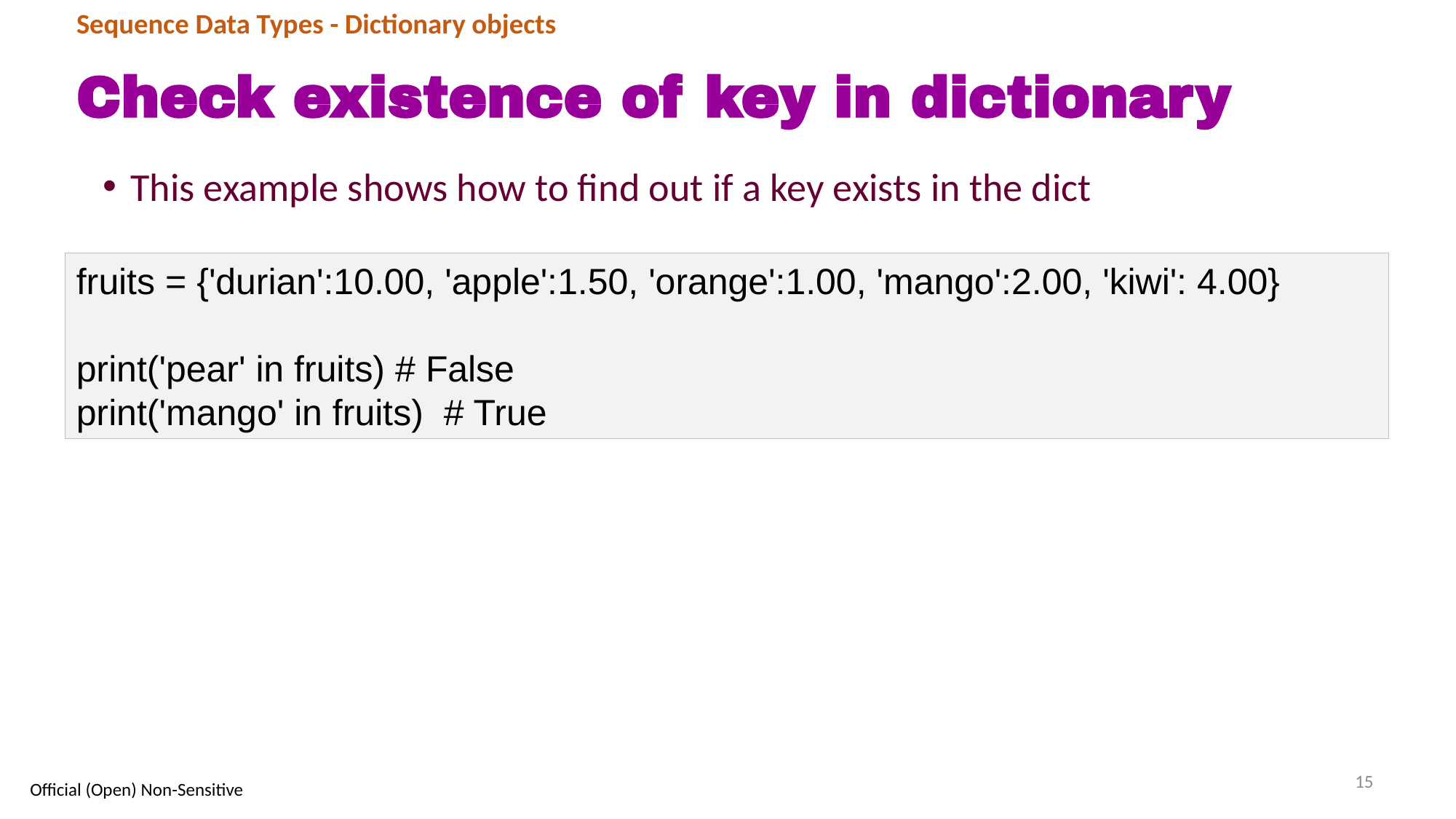

Sequence Data Types - Dictionary objects
# Check existence of key in dictionary
This example shows how to find out if a key exists in the dict
fruits = {'durian':10.00, 'apple':1.50, 'orange':1.00, 'mango':2.00, 'kiwi': 4.00}

print('pear' in fruits) # False
print('mango' in fruits)  # True
15
Official (Open) Non-Sensitive